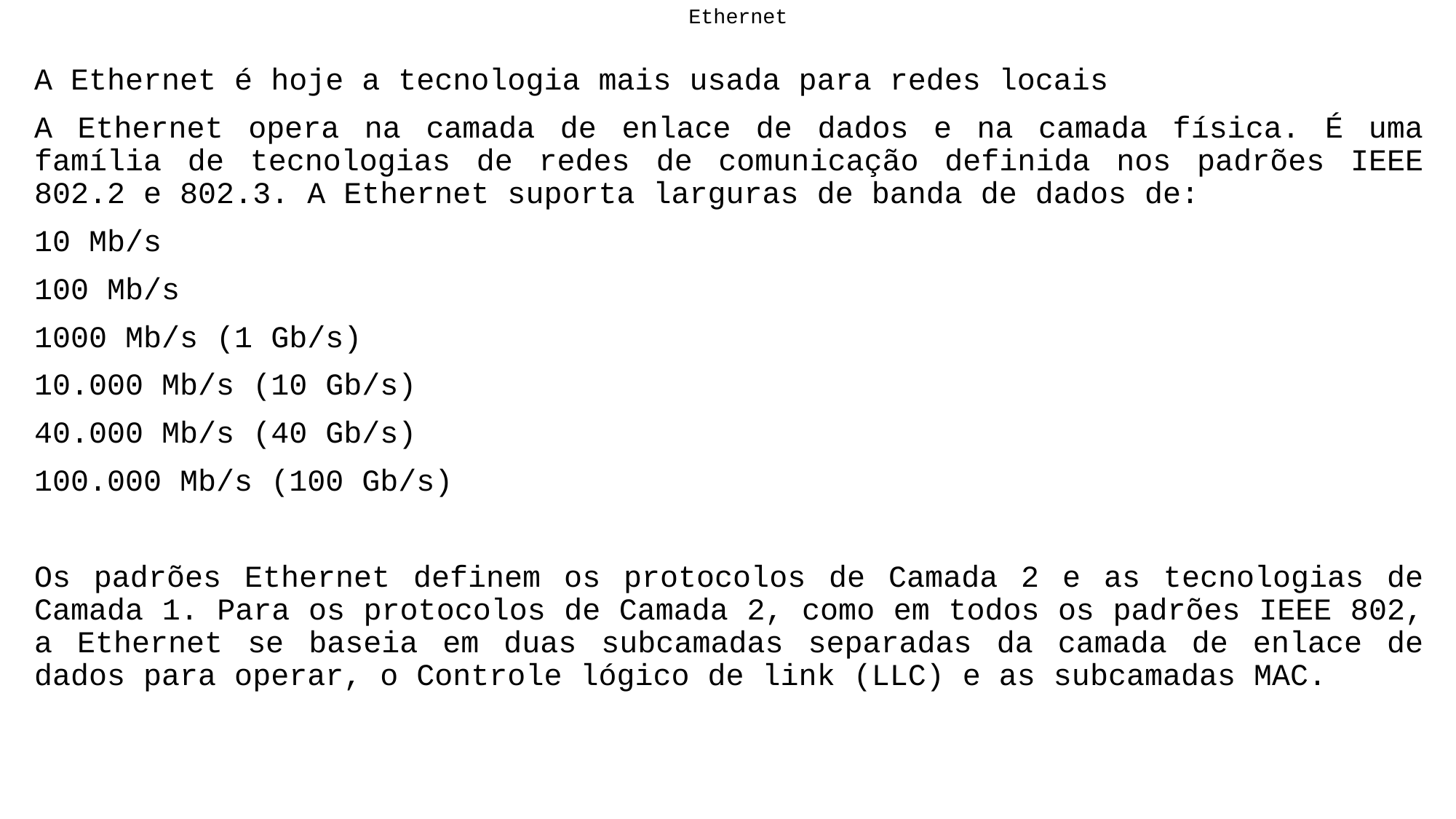

# Ethernet
A Ethernet é hoje a tecnologia mais usada para redes locais
A Ethernet opera na camada de enlace de dados e na camada física. É uma família de tecnologias de redes de comunicação definida nos padrões IEEE 802.2 e 802.3. A Ethernet suporta larguras de banda de dados de:
10 Mb/s
100 Mb/s
1000 Mb/s (1 Gb/s)
10.000 Mb/s (10 Gb/s)
40.000 Mb/s (40 Gb/s)
100.000 Mb/s (100 Gb/s)

Os padrões Ethernet definem os protocolos de Camada 2 e as tecnologias de Camada 1. Para os protocolos de Camada 2, como em todos os padrões IEEE 802, a Ethernet se baseia em duas subcamadas separadas da camada de enlace de dados para operar, o Controle lógico de link (LLC) e as subcamadas MAC.